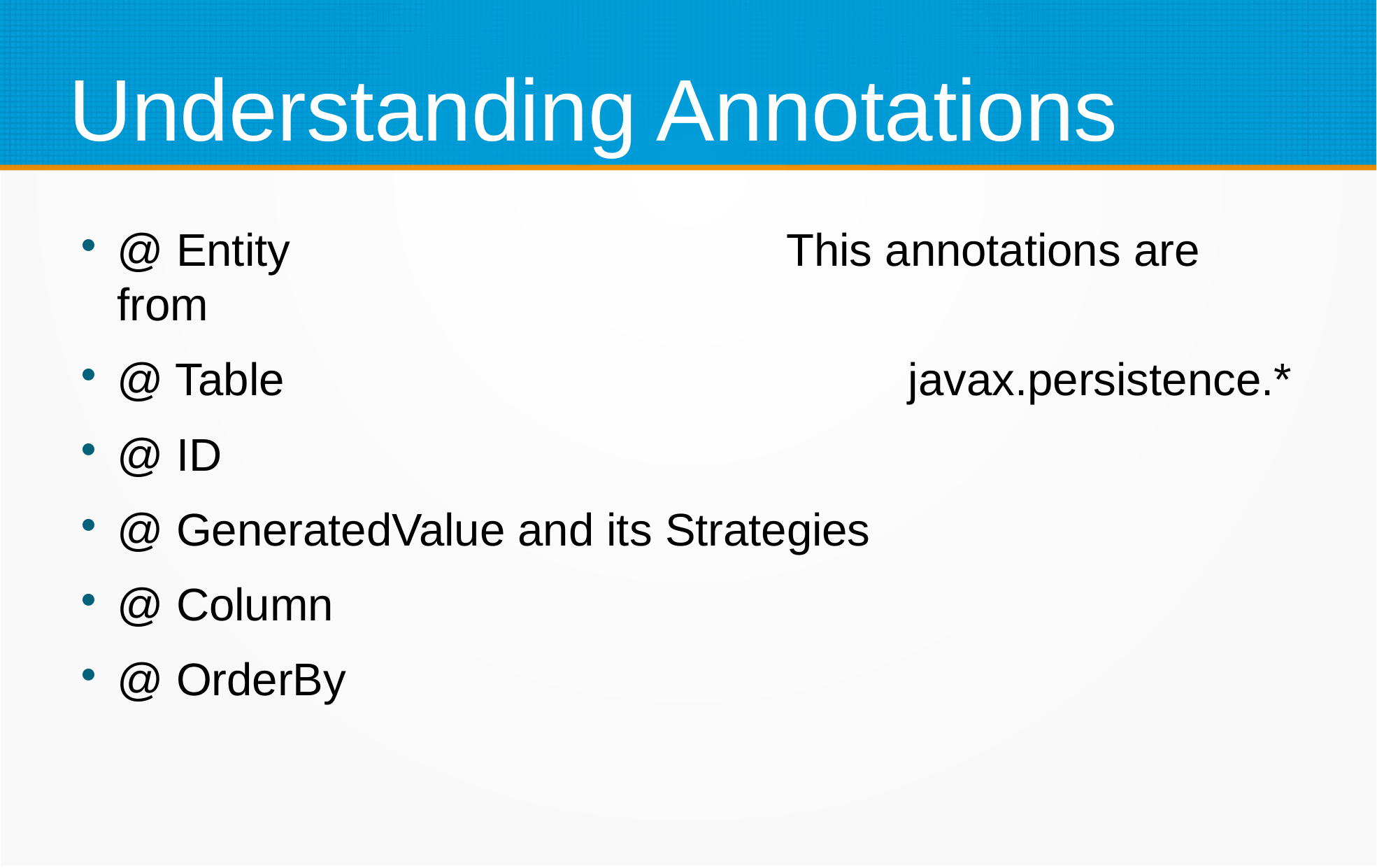

Understanding Annotations
@ Entity                                       This annotations are from
@ Table                                                 javax.persistence.*
@ ID
@ GeneratedValue and its Strategies
@ Column
@ OrderBy